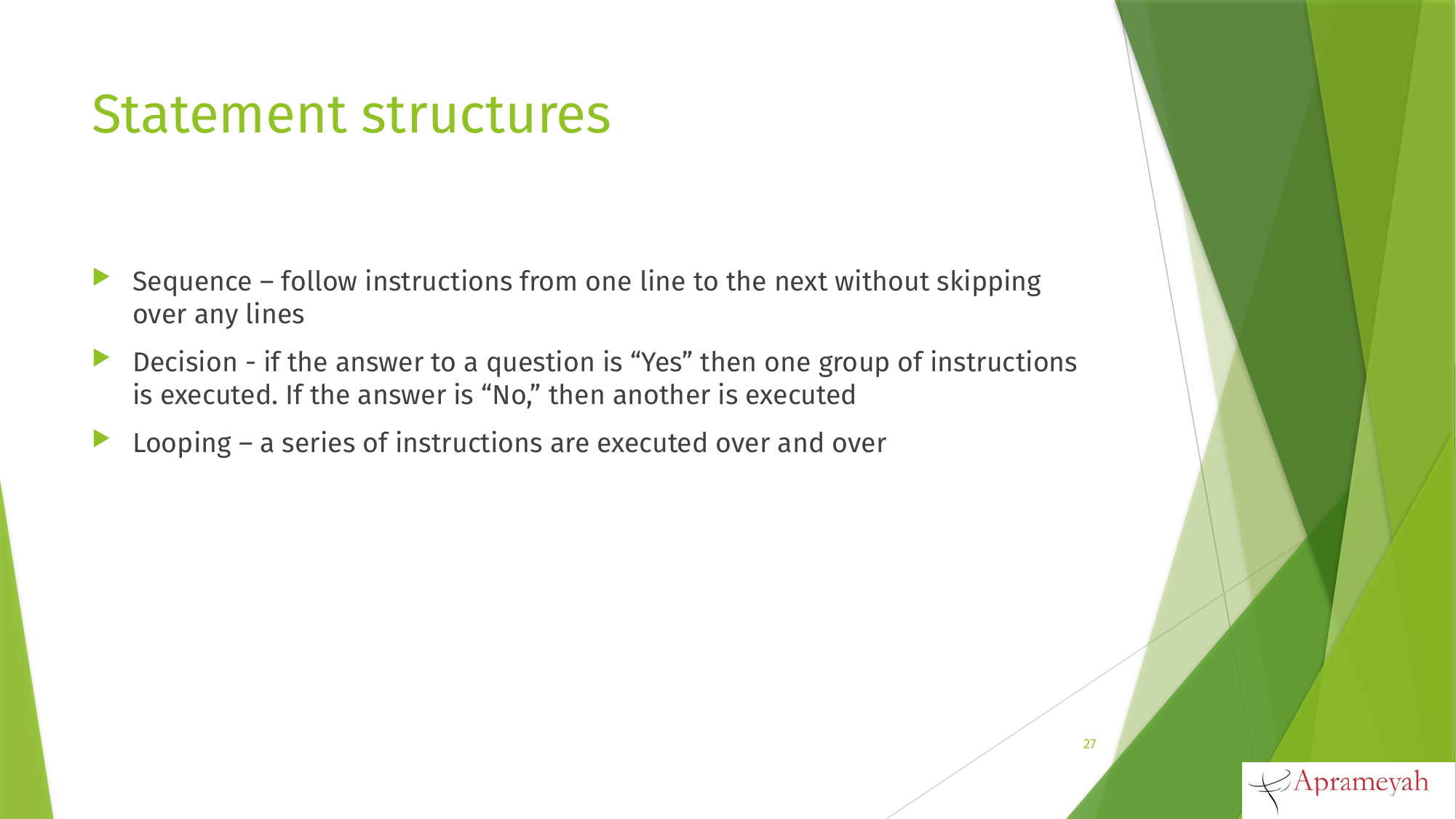

# Statement structures
Sequence – follow instructions from one line to the next without skipping over any lines
Decision - if the answer to a question is “Yes” then one group of instructions is executed. If the answer is “No,” then another is executed
Looping – a series of instructions are executed over and over
27